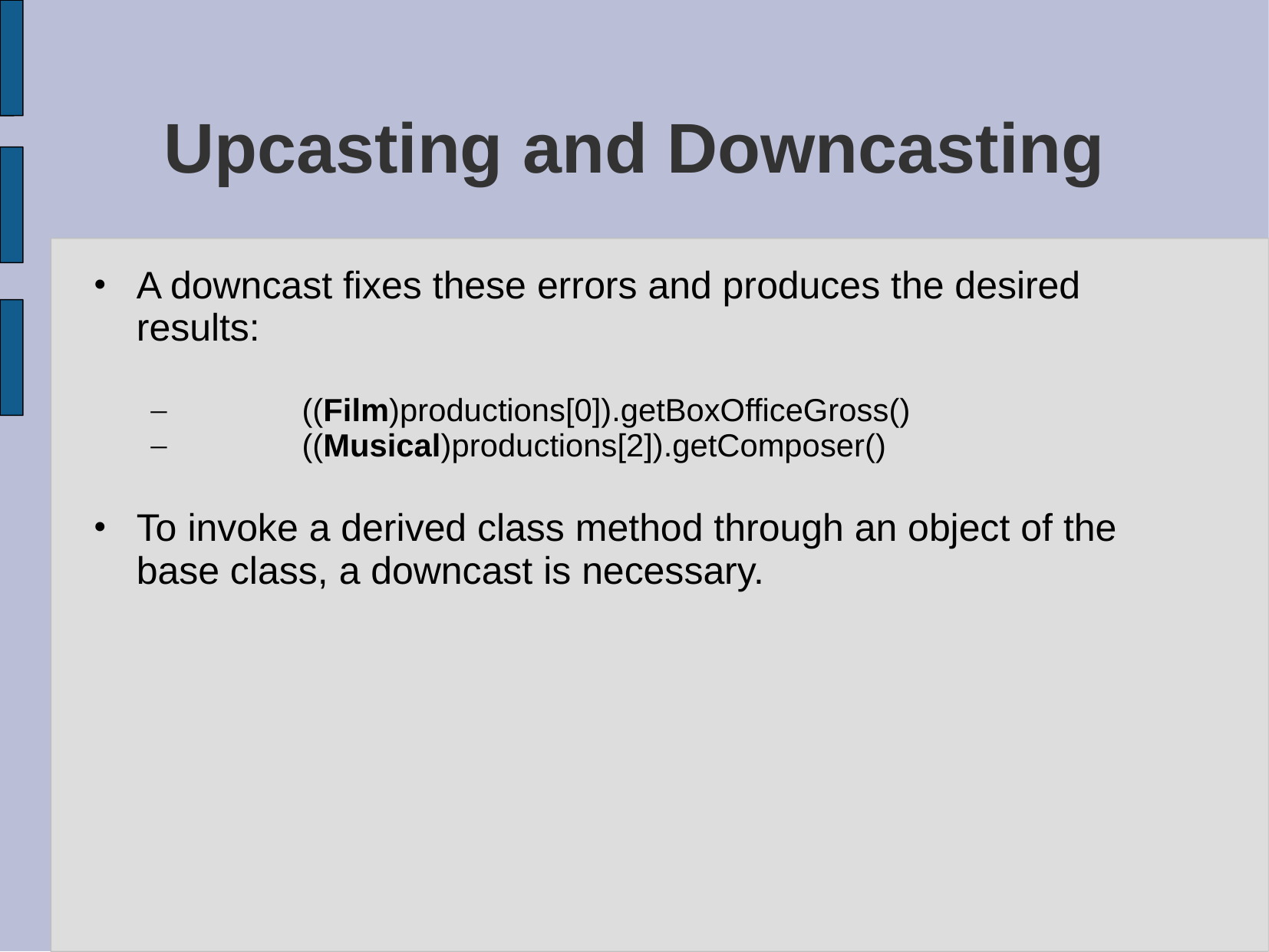

# Upcasting and Downcasting
A downcast fixes these errors and produces the desired results:

	((Film)productions[0]).getBoxOfficeGross()
	((Musical)productions[2]).getComposer()

To invoke a derived class method through an object of the base class, a downcast is necessary.